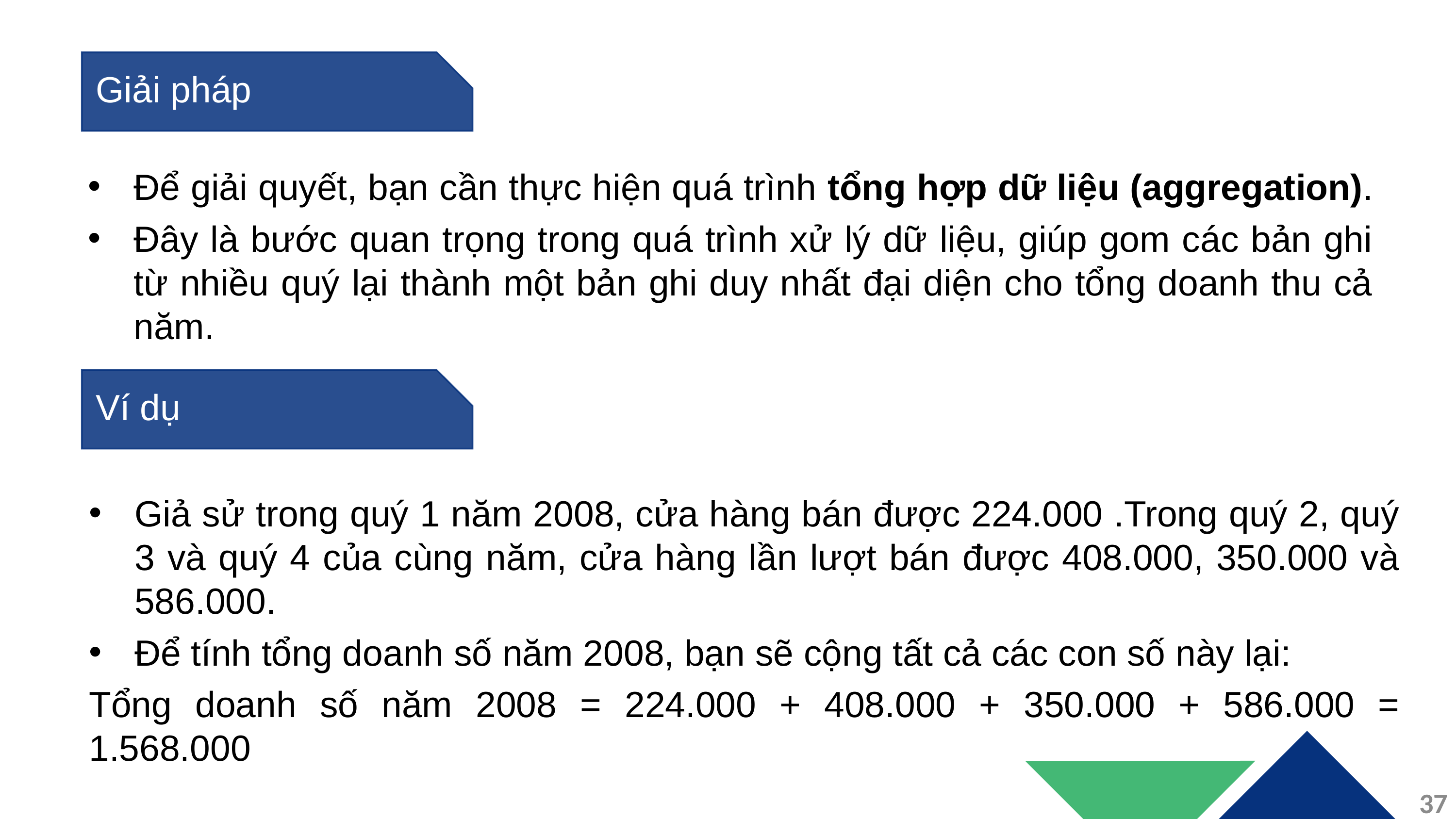

Giải pháp
Để giải quyết, bạn cần thực hiện quá trình tổng hợp dữ liệu (aggregation).
Đây là bước quan trọng trong quá trình xử lý dữ liệu, giúp gom các bản ghi từ nhiều quý lại thành một bản ghi duy nhất đại diện cho tổng doanh thu cả năm.

Ví dụ
Giả sử trong quý 1 năm 2008, cửa hàng bán được 224.000 .Trong quý 2, quý 3 và quý 4 của cùng năm, cửa hàng lần lượt bán được 408.000, 350.000 và 586.000.
Để tính tổng doanh số năm 2008, bạn sẽ cộng tất cả các con số này lại:
Tổng doanh số năm 2008 = 224.000 + 408.000 + 350.000 + 586.000 = 1.568.000

37